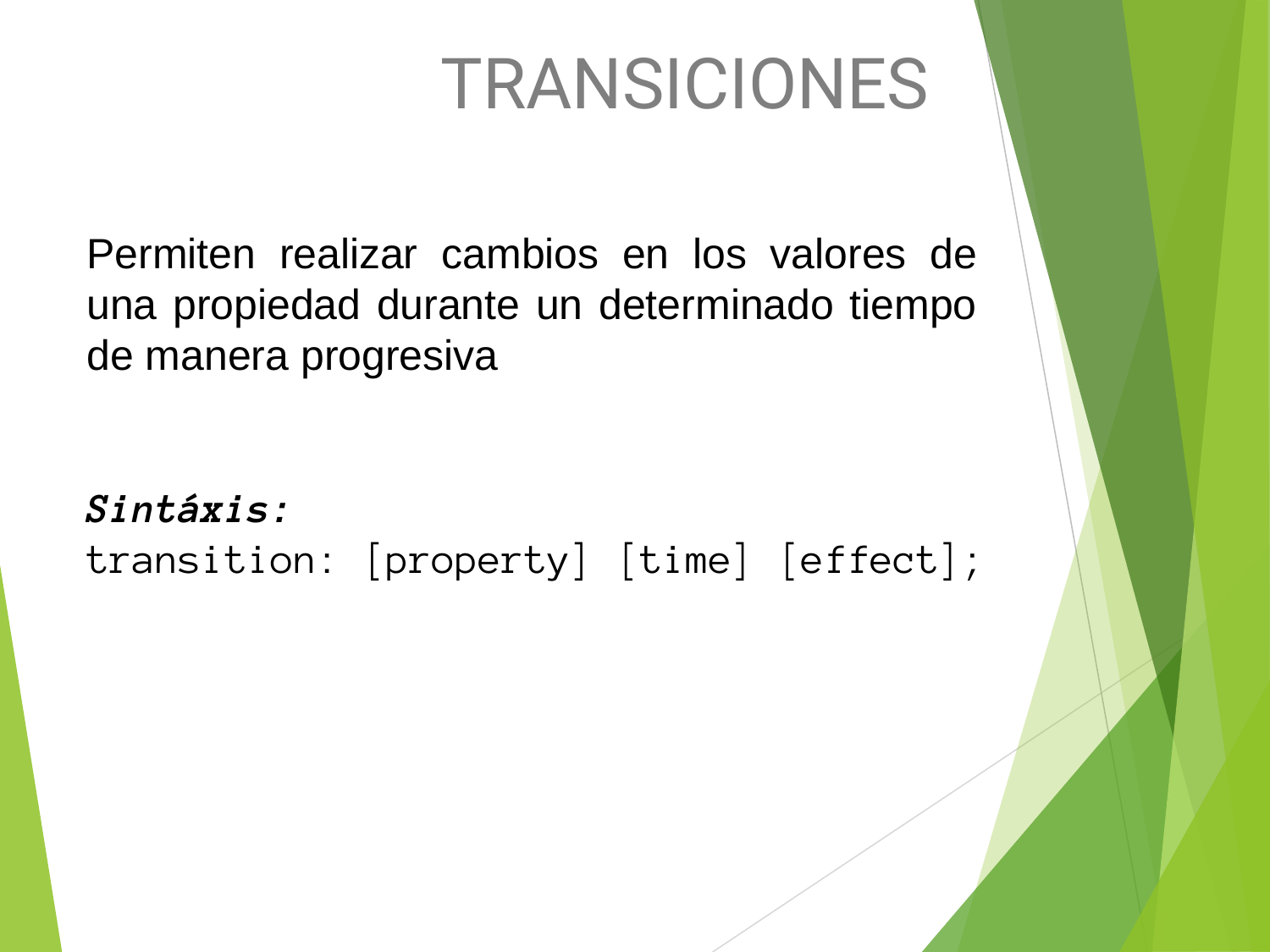

TRANSICIONES
Permiten realizar cambios en los valores de una propiedad durante un determinado tiempo de manera progresiva
Sintáxis:
transition: [property] [time] [effect];